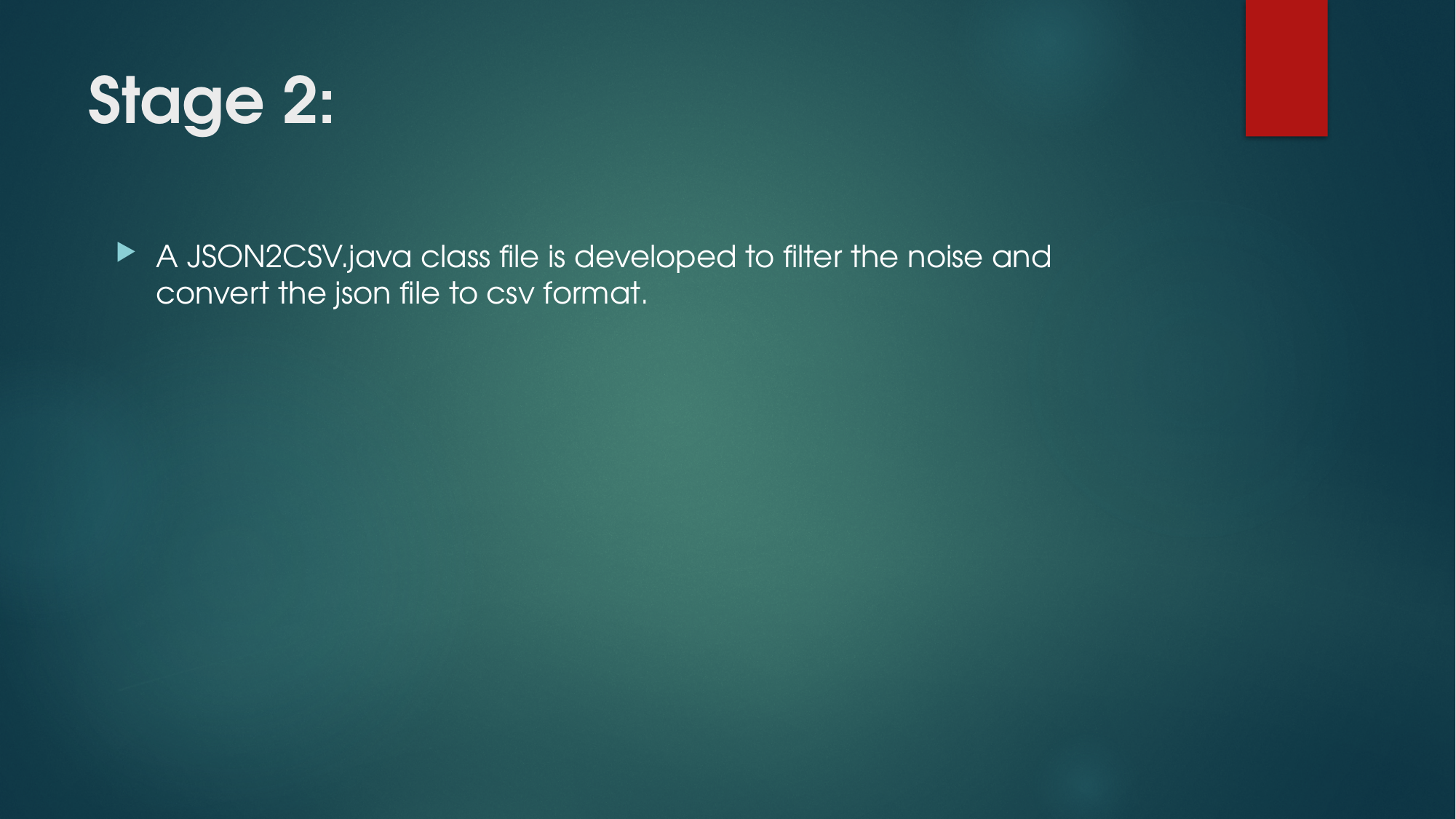

# Stage 2:

A JSON2CSV.java class file is developed to filter the noise and convert the json file to csv format.